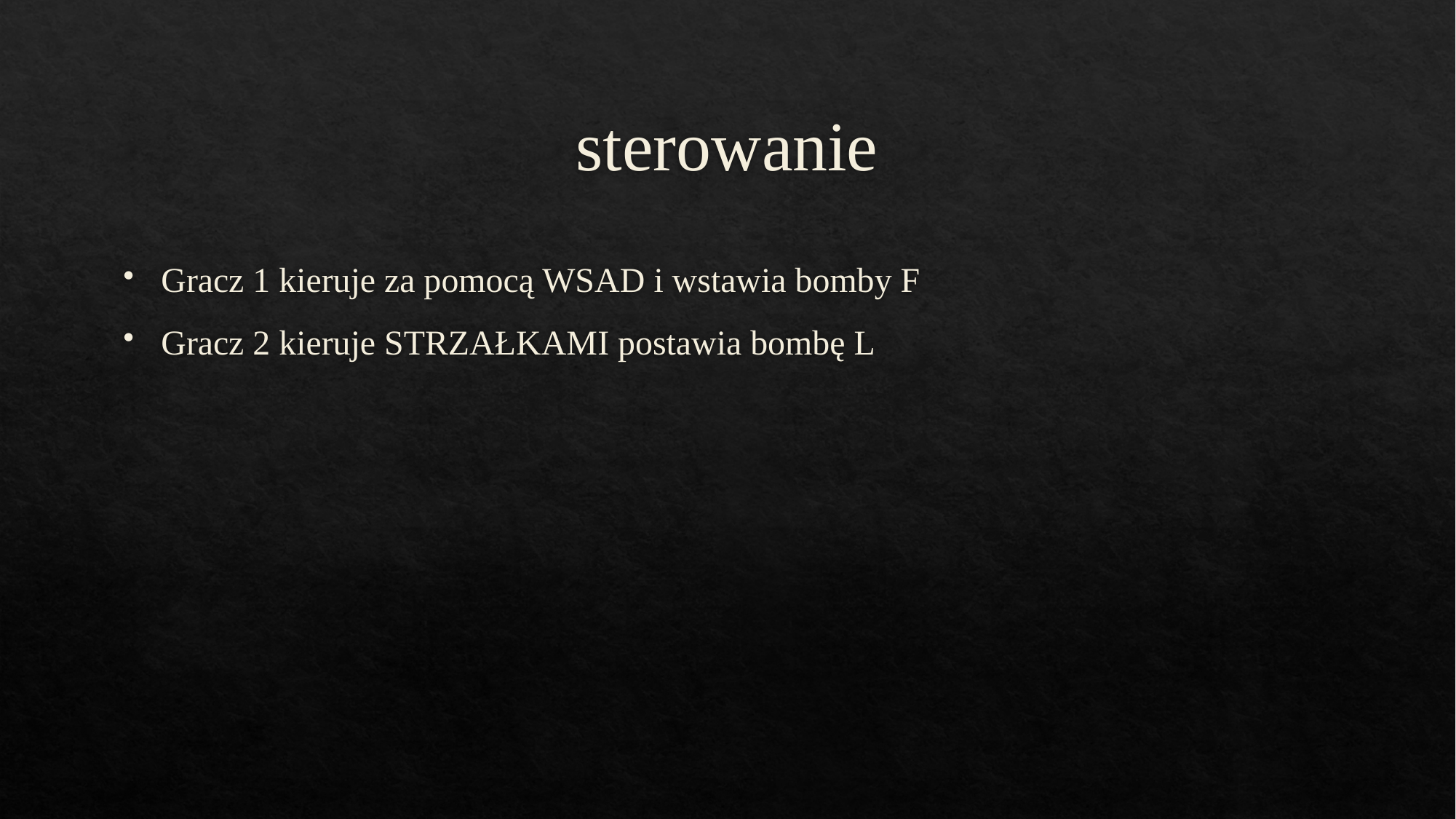

# sterowanie
Gracz 1 kieruje za pomocą WSAD i wstawia bomby F
Gracz 2 kieruje STRZAŁKAMI postawia bombę L